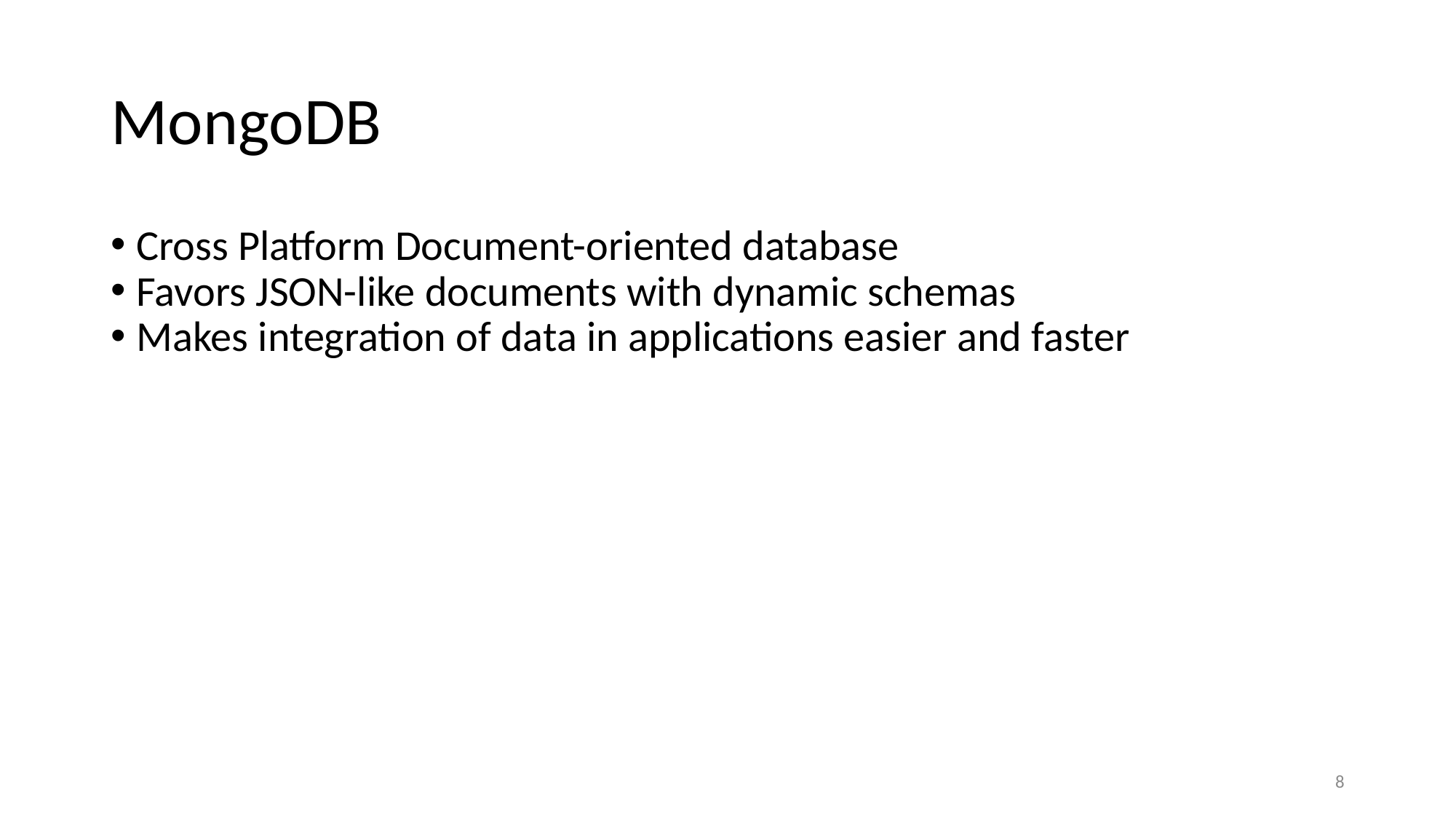

MongoDB
Cross Platform Document-oriented database
Favors JSON-like documents with dynamic schemas
Makes integration of data in applications easier and faster
8